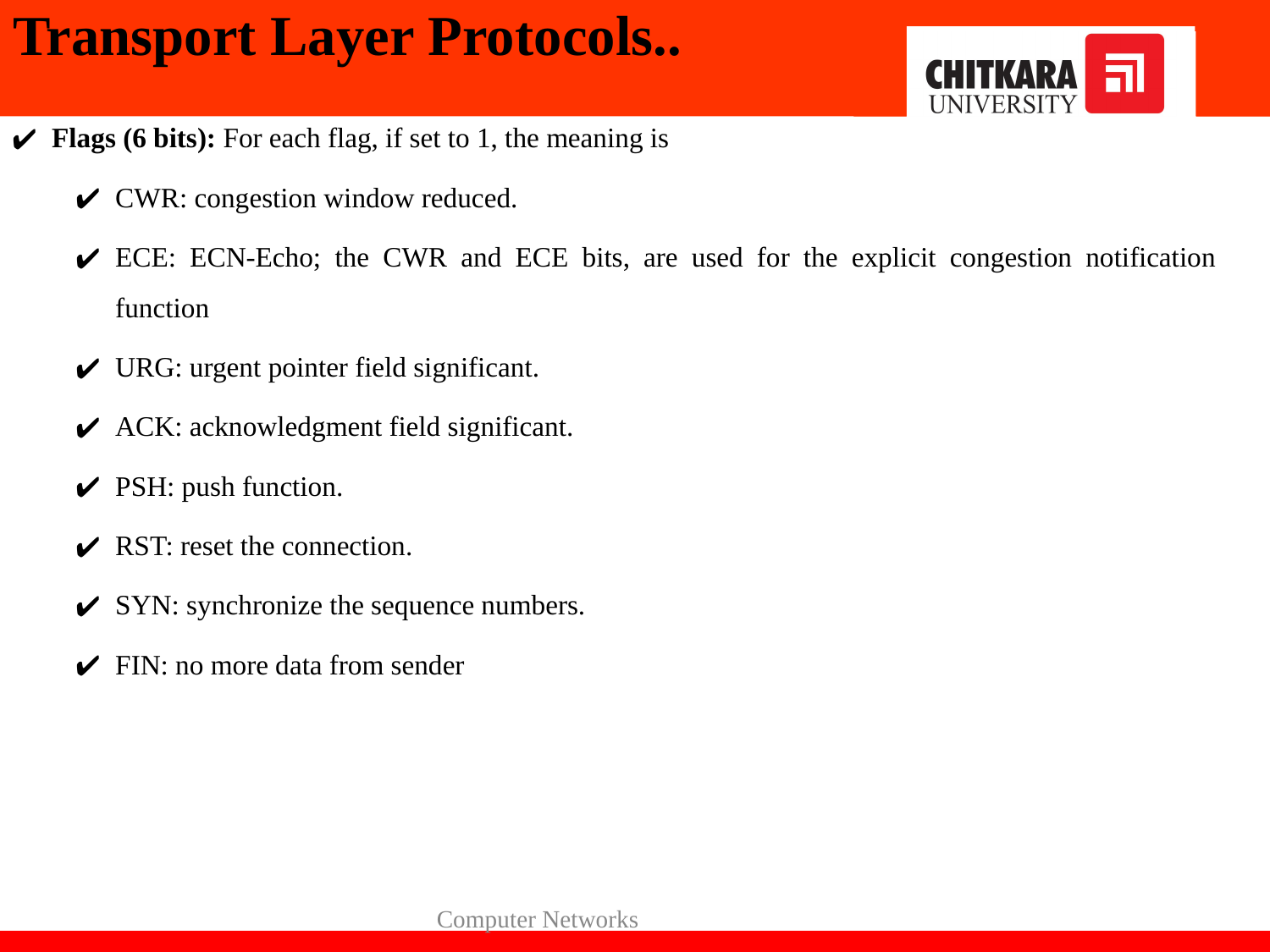

# Transport Layer Protocols..
Flags (6 bits): For each flag, if set to 1, the meaning is
CWR: congestion window reduced.
ECE: ECN-Echo; the CWR and ECE bits, are used for the explicit congestion notification function
URG: urgent pointer field significant.
ACK: acknowledgment field significant.
PSH: push function.
RST: reset the connection.
SYN: synchronize the sequence numbers.
FIN: no more data from sender
Computer Networks